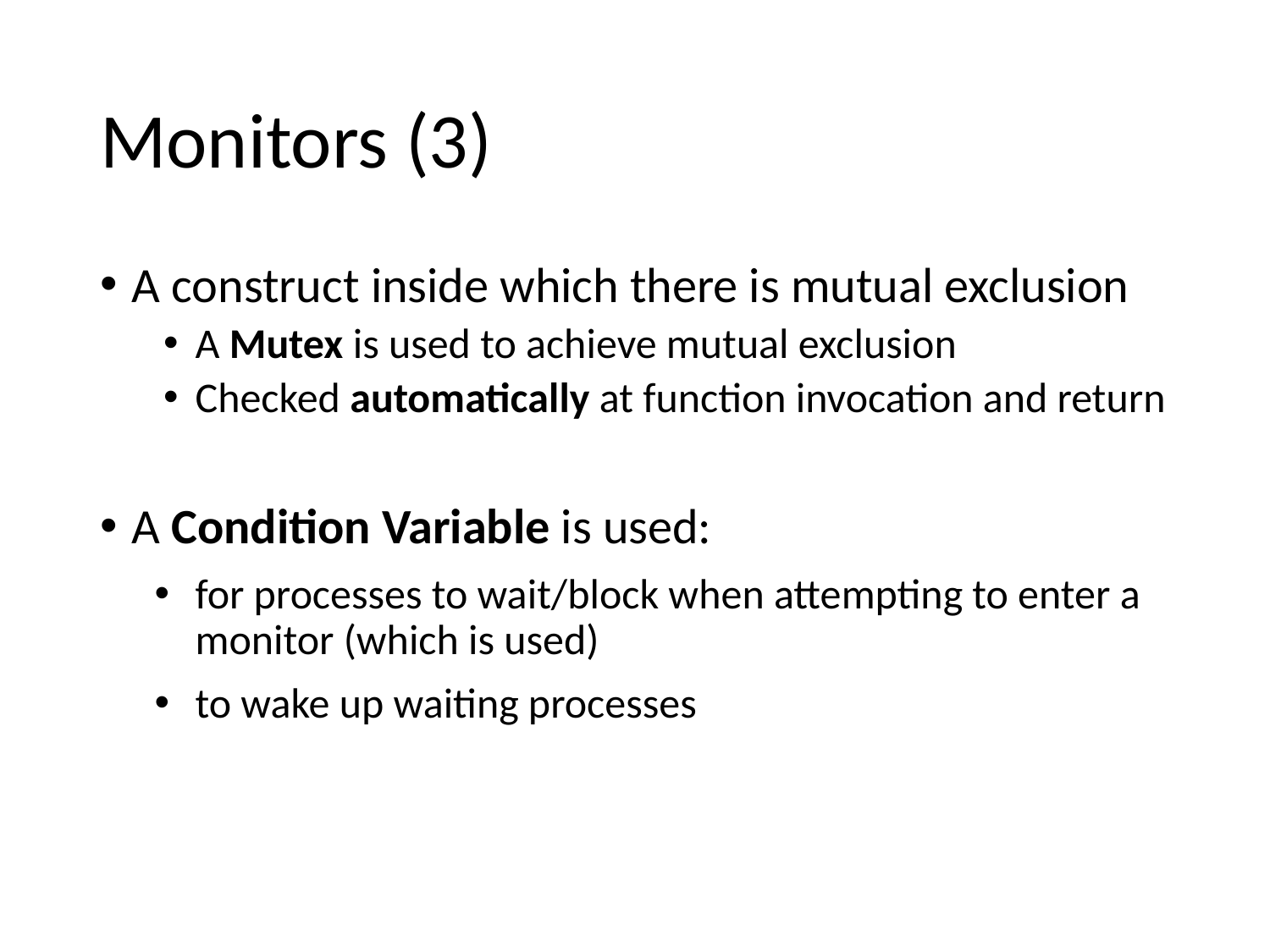

# Monitors (3)
A construct inside which there is mutual exclusion
A Mutex is used to achieve mutual exclusion
Checked automatically at function invocation and return

A Condition Variable is used:
for processes to wait/block when attempting to enter a monitor (which is used)
to wake up waiting processes